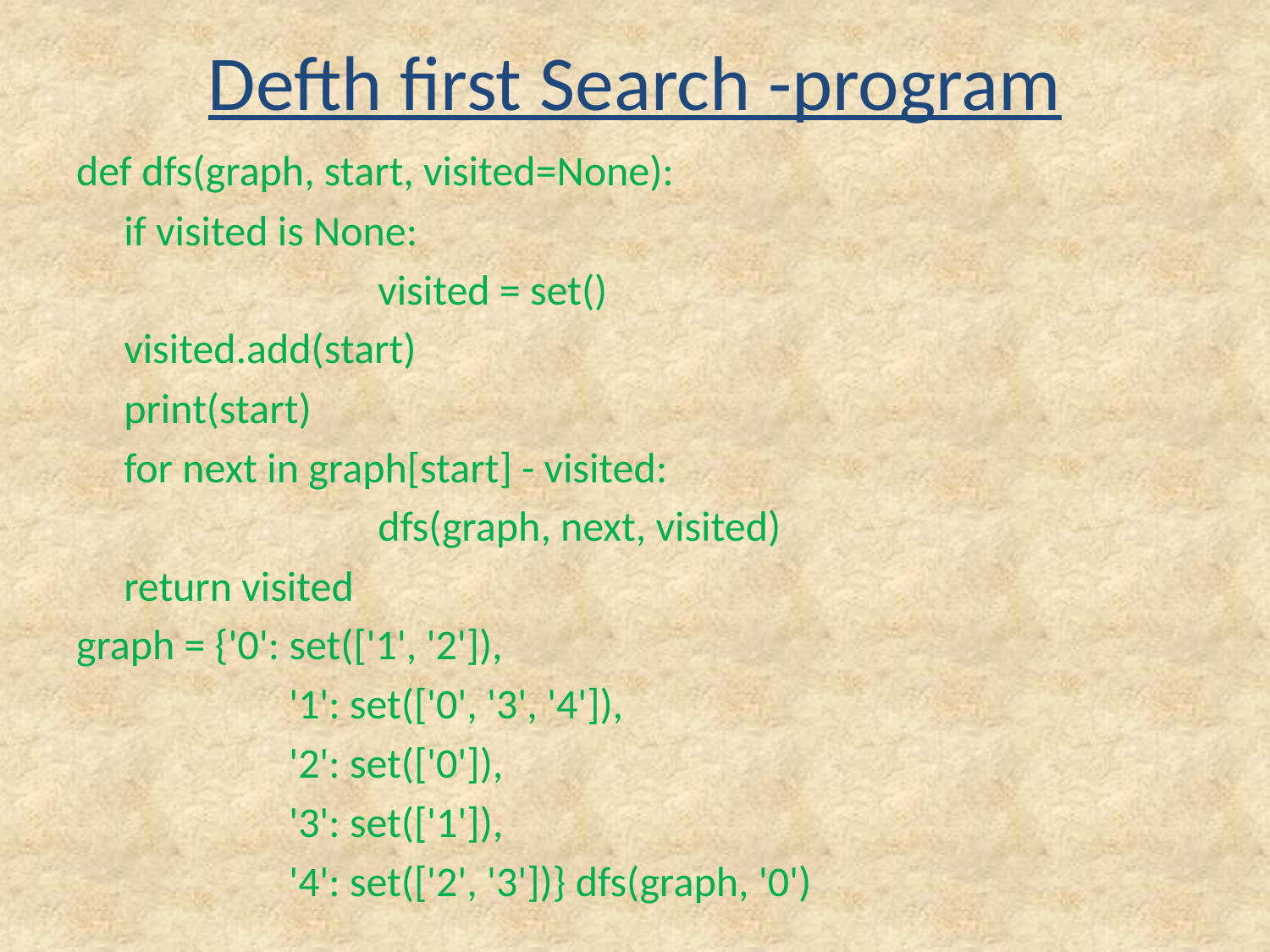

# Defth first Search -program
def dfs(graph, start, visited=None):
     if visited is None:
     		visited = set()
     visited.add(start)
     print(start)
     for next in graph[start] - visited:
     		dfs(graph, next, visited)
	return visited
graph = {'0': set(['1', '2']),
		    '1': set(['0', '3', '4']),
		    '2': set(['0']),
		    '3': set(['1']),
		    '4': set(['2', '3'])} dfs(graph, '0')